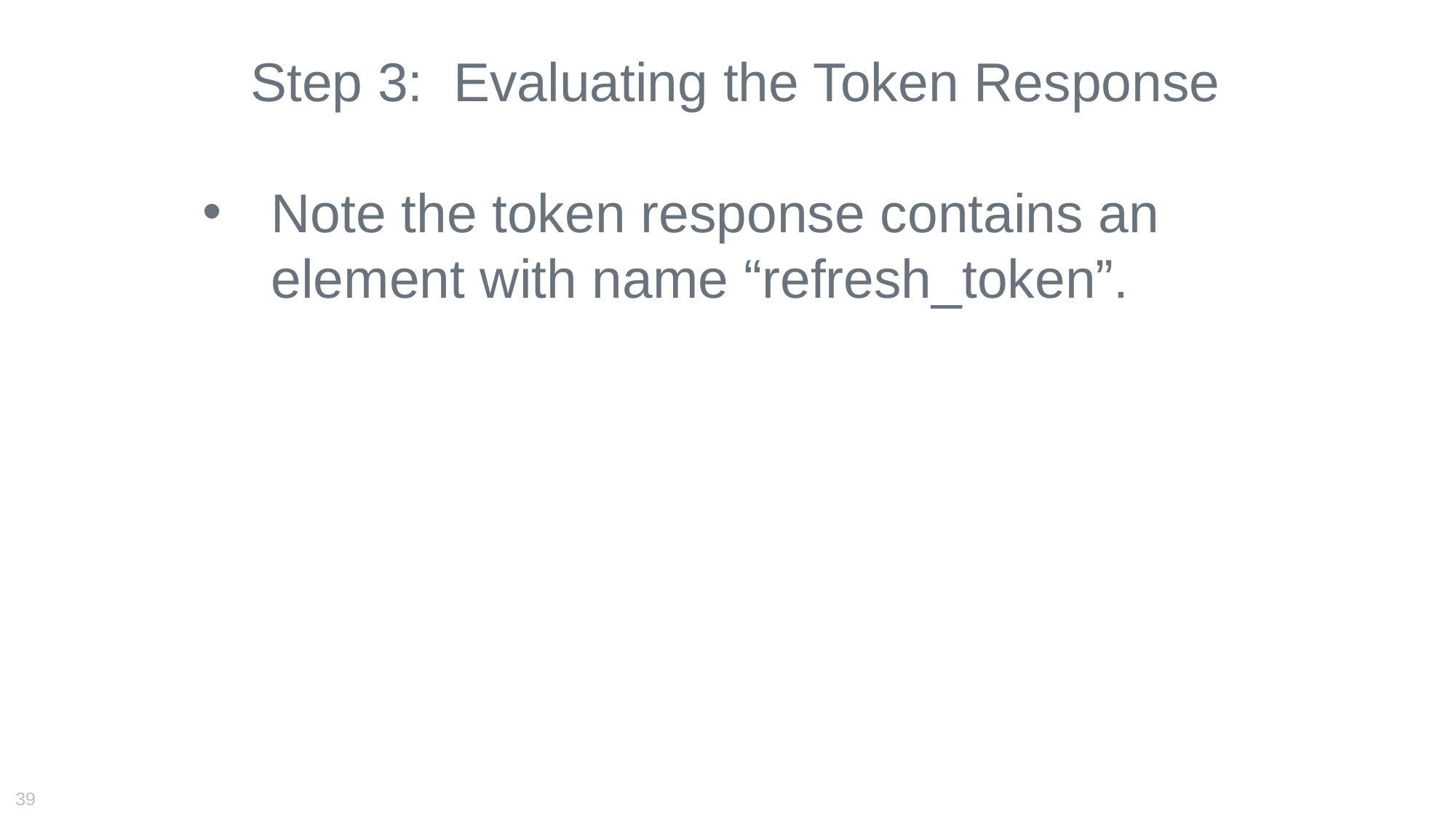

Step 3:  Evaluating the Token Response

Note the token response contains an element with name “refresh_token”.